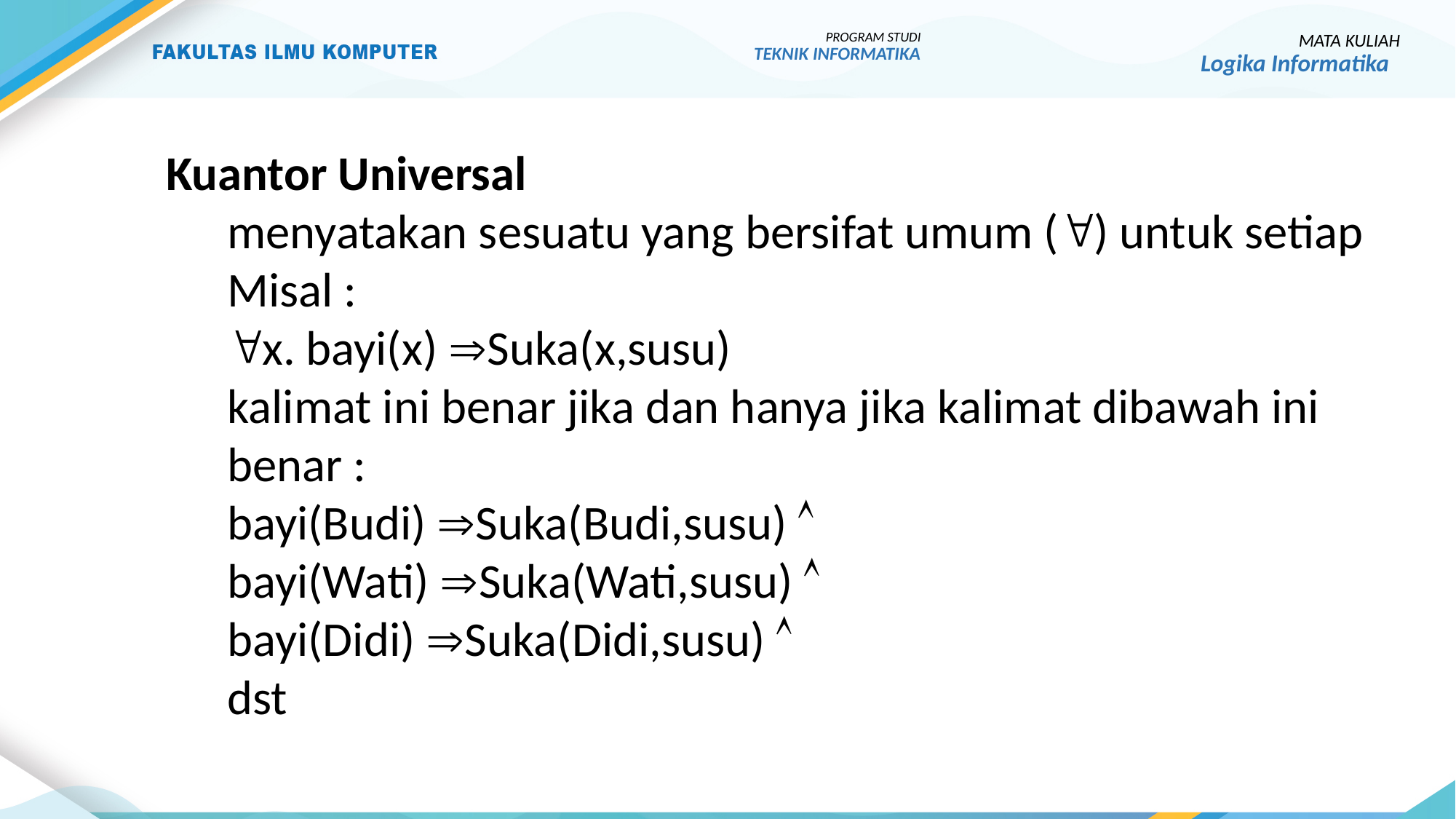

PROGRAM STUDI
TEKNIK INFORMATIKA
MATA KULIAH
Logika Informatika
Kuantor Universal
	menyatakan sesuatu yang bersifat umum (∀) untuk setiap
	Misal :
	∀x. bayi(x) ⇒Suka(x,susu)
	kalimat ini benar jika dan hanya jika kalimat dibawah ini benar :
	bayi(Budi) ⇒Suka(Budi,susu) ∧
	bayi(Wati) ⇒Suka(Wati,susu) ∧
	bayi(Didi) ⇒Suka(Didi,susu) ∧
	dst